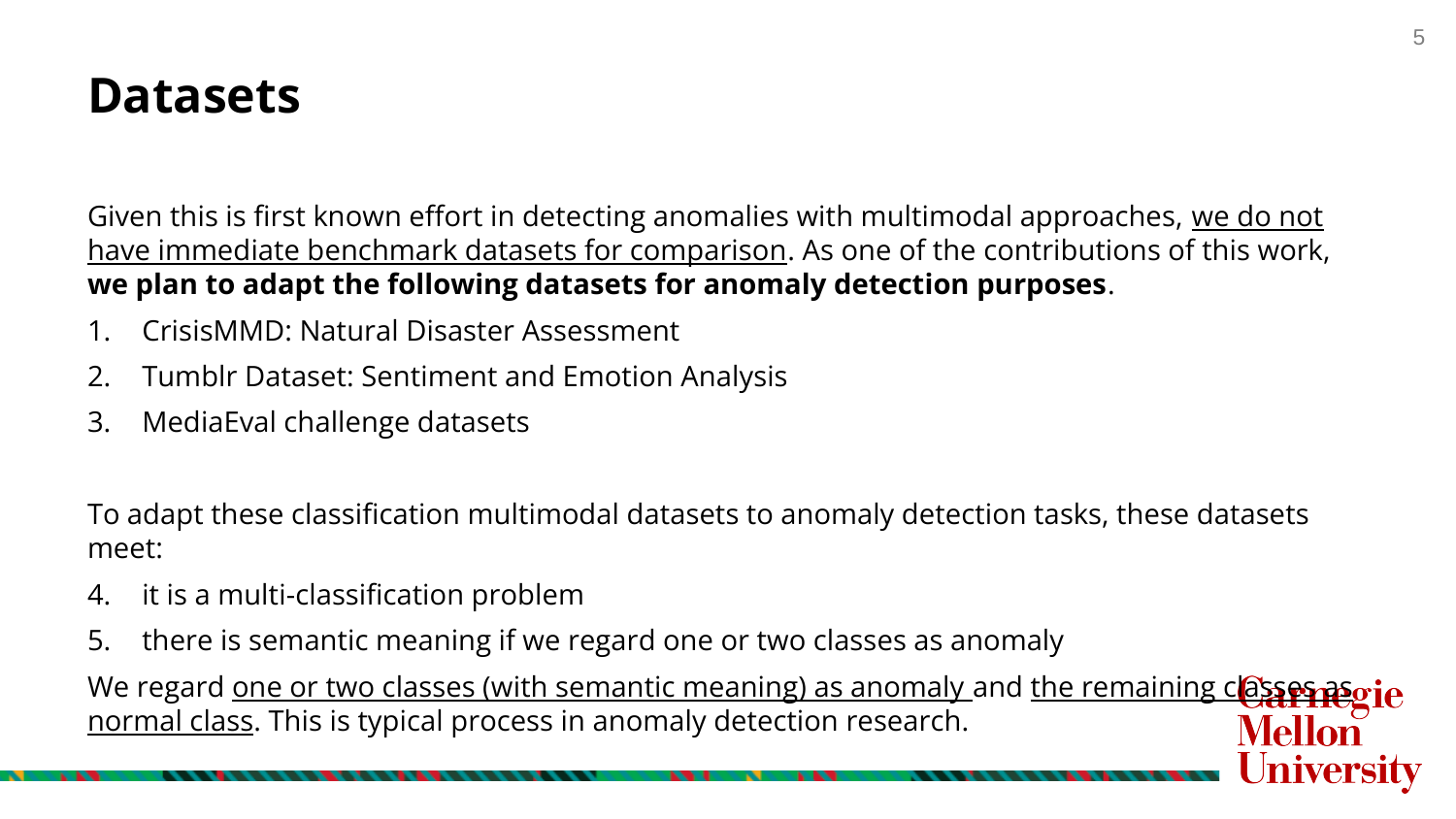

# Datasets
Given this is first known effort in detecting anomalies with multimodal approaches, we do not have immediate benchmark datasets for comparison. As one of the contributions of this work, we plan to adapt the following datasets for anomaly detection purposes.
CrisisMMD: Natural Disaster Assessment
Tumblr Dataset: Sentiment and Emotion Analysis
MediaEval challenge datasets

To adapt these classification multimodal datasets to anomaly detection tasks, these datasets meet:
it is a multi-classification problem
there is semantic meaning if we regard one or two classes as anomaly
We regard one or two classes (with semantic meaning) as anomaly and the remaining classes as normal class. This is typical process in anomaly detection research.